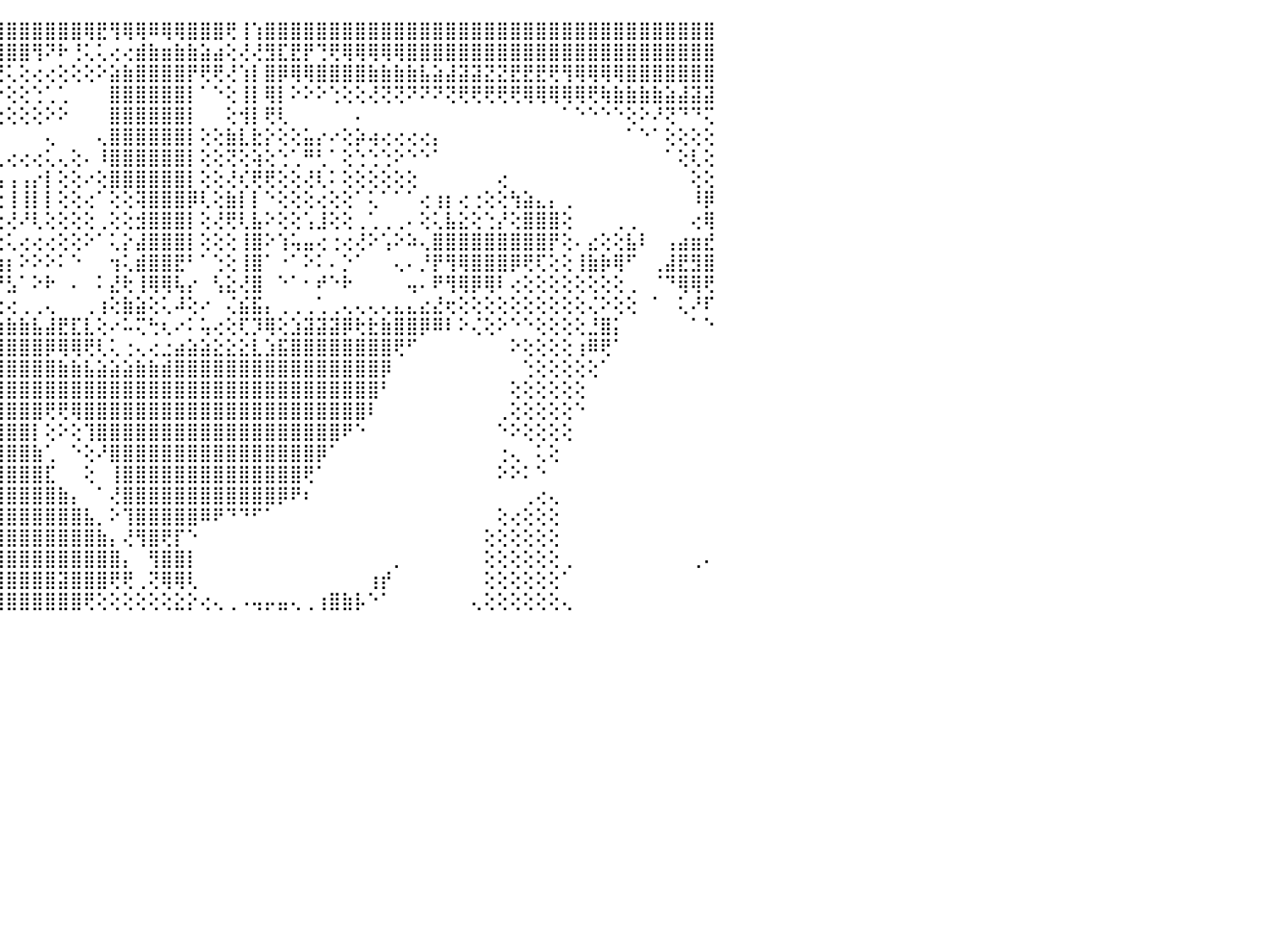

⣿⣿⣿⣿⣿⢿⣿⣿⣿⣿⣿⣿⣟⣟⣟⣿⣿⣿⣿⣿⢿⣿⣯⢕⢑⢸⣇⣿⢗⢹⡇⣇⣇⣱⣿⢗⣹⣿⣷⣿⢽⣿⣿⣿⣿⣿⣿⣿⣿⣿⣿⢿⣟⢻⢿⢿⠿⢿⢿⣿⣿⣿⢟⢸⢱⣿⣿⣿⣿⣿⣿⣿⣿⣿⣿⣿⣿⣿⣿⣿⣿⣿⣿⣿⣿⣿⣿⣿⣿⣿⣿⣿⣿⣿⣿⣿⣿⣿⣿⣿⠀
⢹⢿⣿⣿⣿⣿⣿⣿⣿⣿⣿⣿⣿⣿⣿⣿⣿⣿⣿⣿⣾⣿⣿⡇⡕⢼⡅⢾⣧⣸⢟⡋⣥⣶⣿⣿⣿⣿⣿⣿⣟⣿⣿⣾⣿⣿⣿⢻⠝⠗⢘⢅⢅⢔⢔⣾⣷⣶⣷⣷⣵⣴⢕⢜⢜⣻⣏⣟⡟⢙⢟⢿⢿⢿⢿⢿⣿⣿⣿⣿⣿⣿⣿⣿⣿⣿⣿⣿⣿⣿⣿⣿⣿⣿⣿⣿⣿⣿⣿⣿⠀
⢸⢟⣿⣿⣿⣿⣿⣿⣿⣿⣿⣿⣿⣿⣿⣿⣯⣿⣿⣿⣿⣿⡿⡇⣷⡵⢗⣺⣷⣗⣿⣿⣿⣿⣿⣿⣿⣿⣿⢿⢟⢟⠝⢕⢘⢅⢕⢔⢔⢕⢕⢕⠕⣵⣷⣿⣿⣿⣿⡟⢟⢟⢜⢱⡇⣿⡿⢿⢿⣿⣿⣿⣿⣷⣷⣷⣷⣧⣵⣼⣽⣽⣝⣝⣟⣟⣟⢟⢻⢿⢿⢿⢿⣿⣿⣿⣿⣿⣿⣿⠀
⡎⣧⣧⣿⣿⣿⣿⣿⣿⣿⣿⣿⣿⣿⣿⣿⣿⣿⡿⢟⢝⢿⣿⣽⣵⣾⣿⣿⣿⣿⣽⣿⣿⢿⡿⢿⠏⢃⢜⢅⢔⢕⢕⢕⠕⢕⢕⢑⢁⢁⠀⠀⠀⣿⣿⣿⣿⣿⣿⡇⠁⠑⢕⢸⡇⢿⡇⠕⠕⠕⢑⢕⢕⢜⢝⢝⠝⠝⠝⢝⢟⢟⢟⢟⢟⢿⢿⢿⢿⢿⢟⢷⣷⣷⣷⣷⣵⣼⣽⣽⠀
⢕⣺⢿⣿⢿⣿⣿⣿⣿⣿⢿⢿⢿⣿⡞⢞⢝⢝⢕⠕⢕⢸⣿⣿⣿⣿⡿⢯⢟⠏⢝⢑⢅⢕⢔⢕⠕⢕⢕⢑⢑⢕⢕⢕⢕⢕⢕⢕⠕⠕⠀⠀⠀⣿⣿⣿⣿⣿⣿⡇⠀⠀⢕⢺⡇⢟⢇⠀⠀⠀⠀⠀⠄⠀⠀⠀⠀⠀⠀⠀⠀⠀⠀⠀⠀⠀⠀⠀⠁⠑⠑⠑⠑⢕⠕⠜⢝⠙⠙⢍⠀
⢕⢕⢕⢜⢿⢏⢻⢿⣿⣿⣿⣿⣿⣿⡇⢕⢕⢕⢕⢑⢕⡕⠟⢟⢏⢜⢕⢔⢕⠕⠑⢕⢕⢕⢔⢕⢕⡕⡕⢕⢕⢑⠁⠀⠀⠀⠀⠀⢄⠀⠀⠀⢄⣿⣿⣿⣿⣿⣿⡇⢕⢕⣷⣇⣗⡕⢕⢕⣥⡔⠔⢕⡵⢴⢔⢔⢔⢔⡄⠀⠀⠀⠀⠀⠀⠀⠀⠀⠀⠀⠀⠀⠀⠁⠑⠁⢕⢕⢕⢕⠀
⢿⢗⢕⢜⢇⢕⢕⢕⡕⢜⢝⢟⢻⣿⣧⢕⢕⠑⢑⢅⠕⢕⢑⠑⢕⢕⢑⢕⢕⢔⢄⠀⠀⠀⠀⠀⠀⡺⣽⣶⣃⢕⢄⢄⢄⢔⢔⢔⢅⢄⢕⠄⠸⣿⣿⣿⣿⣿⣿⡇⢕⢕⢝⢕⢵⢕⢑⢁⠛⢃⠁⢕⢑⢑⢑⠕⠑⠑⠁⠀⠀⠀⠀⠀⠀⠀⠀⠀⠀⠀⠀⠀⠀⠀⠀⠀⠁⢕⢇⢕⠀
⢽⡝⢕⡕⢕⢕⢕⢑⢕⢕⢕⢕⢕⢜⢿⣷⢕⢗⢎⢅⢕⢕⢕⢔⢕⢕⢕⢕⢕⢕⢕⢠⢄⢔⢕⢸⠳⢋⣾⣿⡷⢕⢁⢀⢠⢠⢠⡔⡇⢕⢕⠔⢕⣿⣿⣿⣿⣿⣿⡇⢕⢕⢜⢎⢟⢟⢕⢕⢜⢇⠅⢕⢕⢕⢕⢕⢕⠀⠀⠀⠀⠀⠀⢔⠀⠀⠀⠀⠀⠀⠀⠀⠀⠀⠀⠀⠀⠀⢕⢕⠀
⢕⢕⢕⡇⢕⢱⡷⢷⢷⢷⢷⢷⢷⣿⣿⣿⡿⢷⢷⢗⢕⢕⢕⢕⢱⣷⡇⢕⢕⢕⢕⢔⢐⢔⢕⢕⠀⢕⢌⣻⣇⢕⠕⢕⢕⢸⢸⡇⡇⢕⢕⢔⠁⢕⢕⢽⣿⣿⣿⡿⢇⢕⣷⡇⡇⠑⢕⢕⢕⢔⢕⢕⠁⢅⠁⠁⠁⢔⢰⡆⢔⢐⢕⢕⢳⣵⣄⡄⢀⠀⠀⠀⠀⠀⠀⠀⠀⠀⠸⡿⠀
⢱⣕⢕⡇⢕⣕⢱⢕⢹⡝⢕⣕⣕⣸⣵⣮⣵⣷⣕⢕⢕⣱⣵⠗⠳⠷⠷⢷⣕⣱⣕⣕⣕⣕⣱⣕⣀⡕⢕⢿⢿⢕⠀⢅⢕⢜⠜⢇⢕⢕⢕⢕⢀⢕⢕⣺⣿⣿⣿⡇⢕⢜⢟⢇⣧⠕⢕⢕⢡⣸⢕⢕⢀⢁⢀⢀⠄⢕⢅⣧⣕⢕⢑⡜⢕⣿⣿⣿⢕⠀⠀⠀⢀⢀⠀⠀⠀⠀⢔⢿⠀
⢏⢝⡕⠱⢞⢝⠝⢟⡻⣿⣷⣾⢗⢯⠵⠕⠀⢀⣠⢕⣕⡕⢸⠕⠕⣄⢔⢕⢕⢕⣱⣿⡗⢔⠔⠀⠀⠀⠑⢕⢕⢕⠔⢑⢕⢅⢔⢔⢔⢕⢕⠕⠁⢅⡕⣼⣿⣿⣿⡇⢕⢕⢕⢸⣿⠕⢱⢥⣤⢔⢐⢔⢜⠕⢡⠕⠵⢄⣿⣿⣿⣿⣿⣿⣿⣿⣿⡟⢕⠄⣔⢕⢕⣧⠇⠀⢠⣴⣶⣞⠀
⣿⣿⣷⣤⣥⣕⣀⡜⠝⠋⢕⠕⠔⠁⠀⠀⠁⠍⠝⢁⢁⠔⣑⢀⢼⣷⣾⣿⣿⣿⣿⣷⣽⣵⣵⣷⣷⣾⣧⣵⡕⢕⣀⢸⣷⡆⠕⠕⠕⠅⠑⠀⠀⢲⢅⣾⣿⣿⣟⠃⠁⢑⢕⢸⣿⠁⠐⠁⠕⠅⠄⡑⠁⠀⠀⢄⠄⡘⡟⢻⢿⣿⣿⣿⡿⢟⢏⢕⢕⢸⣷⡷⢿⠋⠀⢀⣼⣟⣻⣿⠀
⣿⢿⣿⣿⣿⡿⣿⢿⣿⣷⢷⢦⣤⣄⣀⣀⢀⢀⢔⠑⢑⢕⠙⠑⠀⢻⢿⢿⠇⠘⢿⢿⢿⡿⢿⢿⢿⢿⢿⠿⢇⢕⠁⠞⠛⣣⠁⠕⠗⠀⠄⠀⠅⣜⢗⢸⢿⢿⢧⡔⠀⢣⣕⢜⣿⠀⠑⠁⠂⠞⠑⠗⠀⠀⠀⠀⢤⠄⠟⢻⢿⡿⢿⠇⢔⢕⢕⢕⢕⢕⢕⢕⢕⢀⠀⠈⠙⢿⢿⢟⠀
⡯⣷⡝⠿⣿⣞⣷⣱⣪⢝⢜⢩⢫⢋⠝⢕⢫⠗⡷⢆⣵⠄⢠⢄⢀⠀⠄⠡⠄⠀⠀⠀⠐⠀⠐⠒⢒⠂⠀⠀⢕⢕⢔⢔⢔⢔⢀⢀⢄⠀⠀⢀⢰⢕⣷⣵⢕⢅⠼⢕⠔⠀⢌⣮⣯⡄⢀⢀⢀⢁⢀⢄⢄⢄⢄⣄⣄⣔⣜⢖⢕⢕⢕⢕⢕⢕⢕⢕⢕⢕⢌⠕⢕⢕⠀⠁⠀⢅⠜⠏⠀
⢭⣟⢇⠸⡘⠝⢹⢻⣽⣳⢮⣕⣑⡕⡕⢔⢕⠕⢑⣿⣥⣤⣤⣕⢵⣵⣕⡔⢔⢠⢄⢄⢄⢄⢄⢄⢄⢄⢄⢠⢼⢿⣿⣿⣷⣷⣷⣧⣼⣟⣏⣇⢕⠔⠥⢍⢓⢆⠔⠅⢥⢔⢕⢏⡹⢿⢕⣱⣽⣽⣽⡿⢗⣗⣷⣿⣿⡿⠿⠇⠕⢌⢕⠕⠑⠑⢕⢕⢕⢕⣘⣿⡅⠀⠀⠀⠀⠀⠁⠑⠀
⣝⡠⣝⡑⡓⣕⡵⣽⣞⣿⣿⣿⣿⣿⣿⣿⣿⣿⣿⣿⣿⣿⣿⣿⣿⣿⣿⣿⣷⣷⣷⣷⣷⣷⣶⣿⣿⣶⣿⣿⣿⣿⣾⣷⣿⣿⣿⣿⡿⢿⢿⢟⢇⢅⢐⢄⢔⣐⣴⣵⣵⣕⣕⣕⣇⣱⣯⣿⣿⣿⣿⣿⣿⣿⣿⢟⠋⠀⠀⠀⠀⠀⠀⠀⠕⢕⢕⢕⢕⢰⠿⢟⠁⠀⠀⠀⠀⠀⠀⠀⠀
⣿⣿⣿⣿⣿⣿⣿⣿⣿⣿⣿⣿⣿⣿⣿⣿⣿⣿⣿⣿⣿⣿⣿⣿⣿⣿⡿⢿⡿⢿⣿⣿⢿⢟⣻⣿⣿⣿⣿⣿⣿⣿⣿⣿⣿⣿⣿⣿⣿⣷⣷⣧⣵⣵⣵⣷⣷⣾⣿⣿⣿⣿⣿⣿⣿⣿⣿⣿⣿⣿⣿⣿⣿⣿⡿⠀⠀⠀⠀⠀⠀⠀⠀⠀⠀⢑⢕⢕⢕⢕⢕⠁⠀⠀⠀⠀⠀⠀⠀⠀⠀
⣿⣿⣿⣿⣿⣿⣿⣿⣿⣿⣿⣿⣿⣿⣿⣿⣿⣿⣿⣿⣿⣿⣿⣿⣿⣿⣷⣷⣷⣷⣷⣾⣿⣿⣿⣿⣿⣿⣿⣿⣿⣿⣿⣿⣿⣿⣿⣿⣿⣿⣿⣿⣿⣿⣿⣿⣿⣿⣿⣿⣿⣿⣿⣿⣿⣿⣿⣿⣿⣿⣿⣿⣿⣿⠃⠀⠀⠀⠀⠀⠀⠀⠀⠀⢕⢕⢕⢕⢕⢕⠀⠀⠀⠀⠀⠀⠀⠀⠀⠀⠀
⣿⣿⣿⣿⣿⣿⣿⣿⣿⣿⣿⣿⣿⣿⣿⣿⣿⣿⣿⣿⣿⣿⣿⣿⣿⣿⣿⣿⣿⣿⣿⣿⣿⣿⣿⣿⣿⣿⣿⣿⣿⣿⣿⣿⣿⣿⣿⣿⢟⢟⢿⣿⣿⣿⣿⣿⣿⣿⣿⣿⣿⣿⣿⣿⣿⣿⣿⣿⣿⣿⣿⣿⣿⠇⠀⠀⠀⠀⠀⠀⠀⠀⠀⢀⢕⢕⢕⢕⢕⠑⠀⠀⠀⠀⠀⠀⠀⠀⠀⠀⠀
⣿⣿⣿⣿⣿⣿⣿⣿⣿⣿⣿⣿⣿⣿⣿⣿⣿⣿⣿⣿⣿⣿⣿⣿⣿⣿⣿⣿⣿⣿⣿⣿⣿⣿⣿⣿⣿⣿⣿⣿⣿⣿⣿⣿⣿⣿⣿⡇⢕⠕⢕⢹⣿⣿⣿⣿⣿⣿⣿⣿⣿⣿⣿⣿⣿⣿⣿⣿⣿⣿⣿⠟⠑⠀⠀⠀⠀⠀⠀⠀⠀⠀⠀⠑⠕⢕⢕⢕⢕⠀⠀⠀⠀⠀⠀⠀⠀⠀⠀⠀⠀
⣿⣾⣿⣿⣿⣿⣿⣿⣿⣿⣿⣿⣿⣿⣿⣿⣿⣿⣿⣿⣿⣿⣿⣿⣿⣿⣿⣿⣿⣿⣿⣿⣿⣿⣿⣿⣿⣿⣿⣿⣿⣿⣿⣿⣿⣿⣿⣷⢁⠀⠑⢕⠜⣿⣿⣿⣿⣿⣿⣿⣿⣿⣿⣿⣿⣿⣿⣿⣿⡿⠁⠀⠀⠀⠀⠀⠀⠀⠀⠀⠀⠀⠀⢐⢄⠀⢅⢕⠀⠀⠀⠀⠀⠀⠀⠀⠀⠀⠀⠀⠀
⣿⣿⣿⣿⣿⣿⣿⣿⣿⣿⣿⣿⣿⣿⣿⣿⣿⣿⣿⣿⣿⣿⣿⣿⣿⣿⣿⣿⣿⣿⣿⣿⣿⣿⣿⣿⣿⣿⣿⣿⣿⣿⣿⣿⣿⣿⣿⣿⣏⠀⠀⢕⠀⢸⣿⣿⣿⣿⣿⣿⣿⣿⣿⣿⣿⣿⣿⣿⢟⠁⠀⠀⠀⠀⠀⠀⠀⠀⠀⠀⠀⠀⠀⠕⠕⠅⠑⠀⠀⠀⠀⠀⠀⠀⠀⠀⠀⠀⠀⠀⠀
⣿⣿⣿⣿⣿⣿⣿⣿⣿⣿⣿⣿⣿⣿⣿⣿⣿⣿⣿⣿⣿⣿⣿⣿⣿⣿⣿⣿⣿⣿⣿⣿⣿⣿⣿⣿⣿⣿⣿⣿⣿⣿⣿⣿⣿⣿⣿⣿⣿⣷⡄⠀⠁⢜⣿⣿⣿⣿⣿⣿⣿⣿⣿⣿⣿⣿⡿⠟⠆⠀⠀⠀⠀⠀⠀⠀⠀⠀⠀⠀⠀⠀⠀⠀⠀⢀⢔⢄⠀⠀⠀⠀⠀⠀⠀⠀⠀⠀⠀⠀⠀
⣿⣿⣿⣿⣿⣿⣿⣿⣿⣿⣿⣿⣿⣿⣿⣿⣿⣿⣿⣿⣿⣿⣿⣿⣿⣿⣿⣿⣿⣿⣿⣿⣿⣿⣿⣿⣿⣿⣿⣿⣿⣿⣿⣿⣿⣿⣿⣿⣿⣿⣿⣧⡀⠕⢹⣿⣿⣿⣿⣿⠿⠟⠙⠙⠋⠁⠀⠀⠀⠀⠀⠀⠀⠀⠀⠀⠀⠀⠀⠀⠀⠀⠀⢕⢔⢕⢕⢕⠀⠀⠀⠀⠀⠀⠀⠀⠀⠀⠀⠀⠀
⣿⣿⣿⣿⣿⣿⣿⣿⣿⣿⣿⣿⣿⣿⣿⣿⣿⣿⣿⣿⣿⣿⣿⣿⣿⣿⣿⣿⣿⣿⣿⣿⣿⣿⣿⣿⣿⣿⣿⣿⣿⣿⣿⣿⣿⣿⣿⣿⣿⣿⣿⣿⣷⡄⢜⢻⣿⢟⡏⠑⠀⠀⠀⠀⠀⠀⠀⠀⠀⠀⠀⠀⠀⠀⠀⠀⠀⠀⠀⠀⠀⠀⢕⢕⢕⢕⢕⢕⠀⠀⠀⠀⠀⠀⠀⠀⠀⠀⠀⠀⠀
⣿⣿⣿⣿⣿⣿⣿⣿⣿⣿⣿⣿⣿⣿⣿⣿⣿⣿⣿⣿⣿⣿⣿⣿⣿⣿⣿⣿⣿⣿⣿⣿⣿⣿⣿⣿⣿⣿⣿⣿⣿⣿⣿⣿⣿⣿⣿⣿⣿⣿⣿⣿⣿⣿⡄⠀⢻⣿⣿⡇⠀⠀⠀⠀⠀⠀⠀⠀⠀⠀⠀⠀⠀⠀⠀⡀⠀⠀⠀⠀⠀⠀⢕⢕⢕⢕⢕⢕⢀⠀⠀⠀⠀⠀⠀⠀⠀⠀⢀⠄⠀
⣿⣿⣿⣿⣿⣿⣿⣿⣿⣿⣿⣿⣿⣿⣿⣿⣿⣿⣿⣿⣿⣿⣿⣿⣿⣿⣿⣿⣿⣿⣿⣿⣿⣿⣿⣿⣿⣿⣿⣿⣿⣿⣿⣿⣿⣿⣿⣿⣿⣽⣿⣿⣿⢟⢟⢀⢝⢿⢿⢇⠀⠀⠀⠀⠀⠀⠀⠀⠀⠀⠀⠀⠀⢰⡞⠀⠀⠀⠀⠀⠀⠀⢕⢕⢕⢕⢕⢕⠁⠀⠀⠀⠀⠀⠀⠀⠀⠀⠀⠀⠀
⢹⣿⣿⣿⣿⣿⣿⣿⣿⣿⣿⣿⣿⣿⣿⣿⣿⣿⣿⣿⣿⣿⣿⣿⣿⣿⣿⣿⣿⣿⣿⣿⣿⣿⣿⣿⣿⣿⣿⣿⣿⣿⣿⣿⣿⣿⣿⣿⣿⣿⣿⢟⢕⢕⢕⢕⢕⢕⣕⡕⢔⢄⢀⠠⢤⡤⣤⢄⢀⢰⣿⣷⡧⠑⠁⠀⠀⠀⠀⠀⠀⢄⢕⢕⢕⢕⢕⢕⢄⠀⠀⠀⠀⠀⠀⠀⠀⠀⠀⠀⠀
⠀⠀⠀⠀⠀⠀⠀⠀⠀⠀⠀⠀⠀⠀⠀⠀⠀⠀⠀⠀⠀⠀⠀⠀⠀⠀⠀⠀⠀⠀⠀⠀⠀⠀⠀⠀⠀⠀⠀⠀⠀⠀⠀⠀⠀⠀⠀⠀⠀⠀⠀⠀⠀⠀⠀⠀⠀⠀⠀⠀⠀⠀⠀⠀⠀⠀⠀⠀⠀⠀⠀⠀⠀⠀⠀⠀⠀⠀⠀⠀⠀⠀⠀⠀⠀⠀⠀⠀⠀⠀⠀⠀⠀⠀⠀⠀⠀⠀⠀⠀⠀